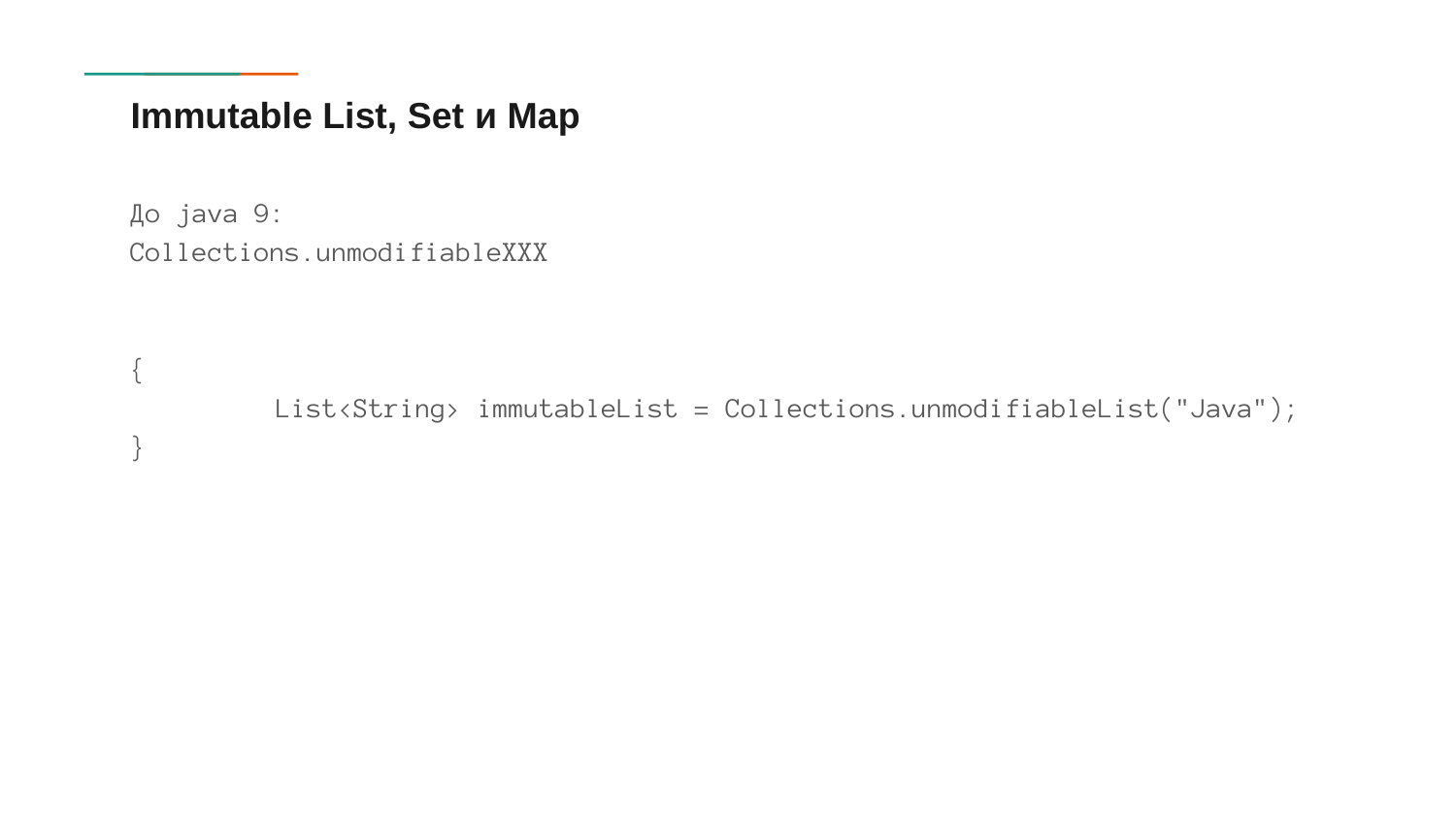

# Immutable List, Set и Map
До java 9:
Collections.unmodifiableXXX

{
	List<String> immutableList = Collections.unmodifiableList("Java");
}